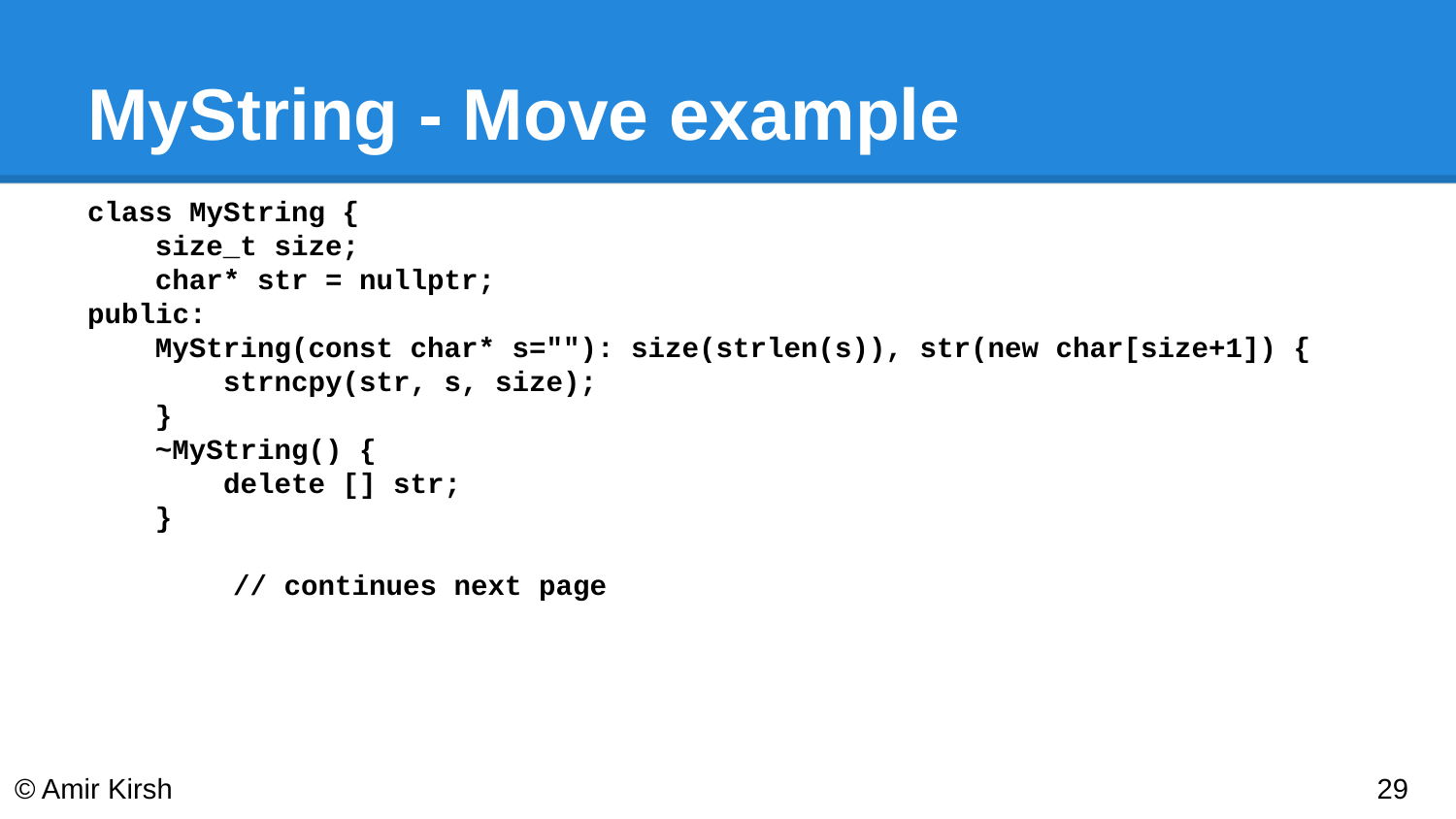

# MyString - Move example
class MyString {
    size_t size;
    char* str = nullptr;
public:
    MyString(const char* s=""): size(strlen(s)), str(new char[size+1]) {
        strncpy(str, s, size);
    }
    ~MyString() {
        delete [] str;
    }

	// continues next page

© Amir Kirsh
29